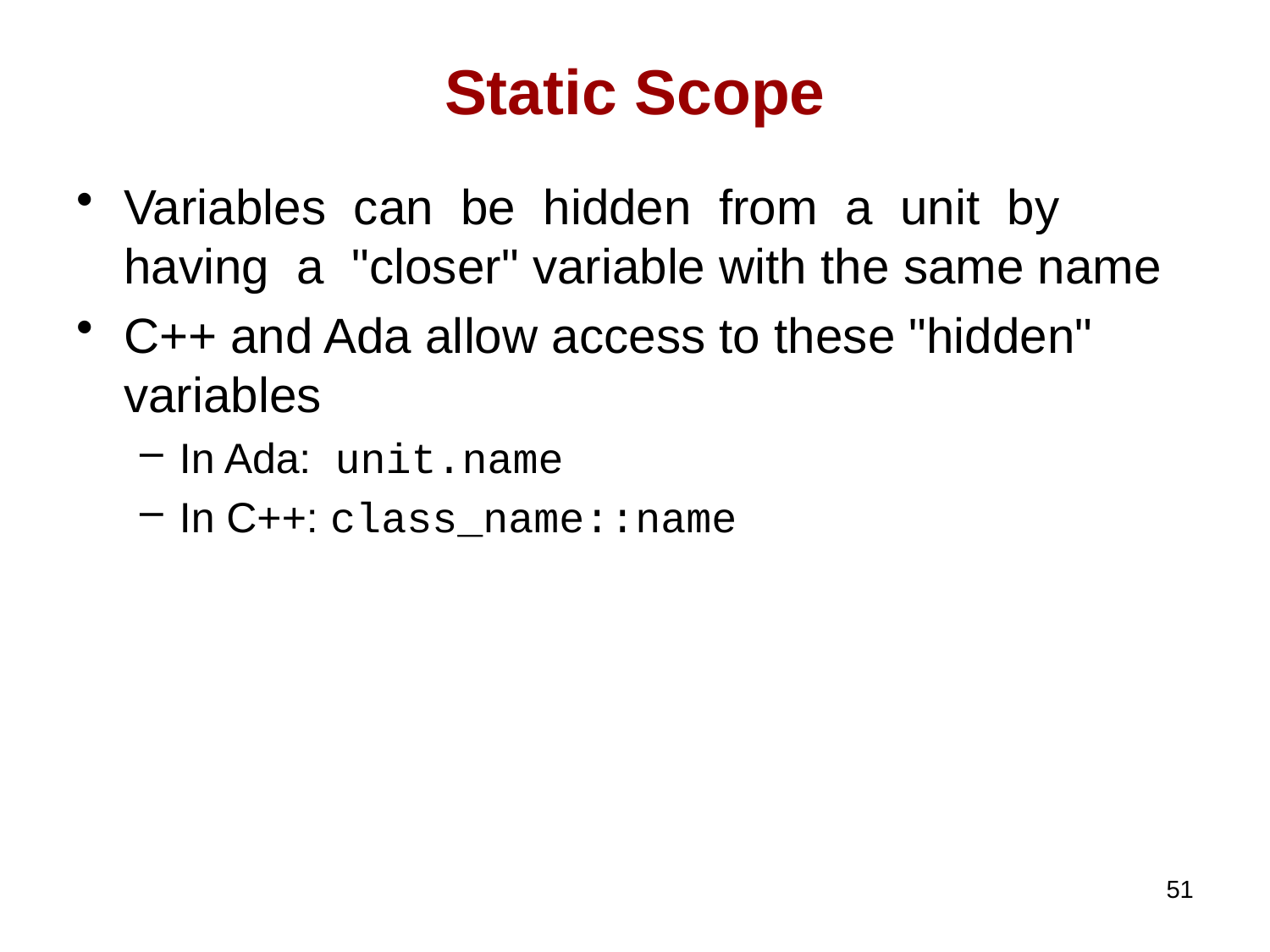

# Static Scope
Variables  can  be  hidden  from  a  unit  by  having  a  "closer" variable with the same name
C++ and Ada allow access to these "hidden" variables
In Ada:  unit.name
In C++: class_name::name
51